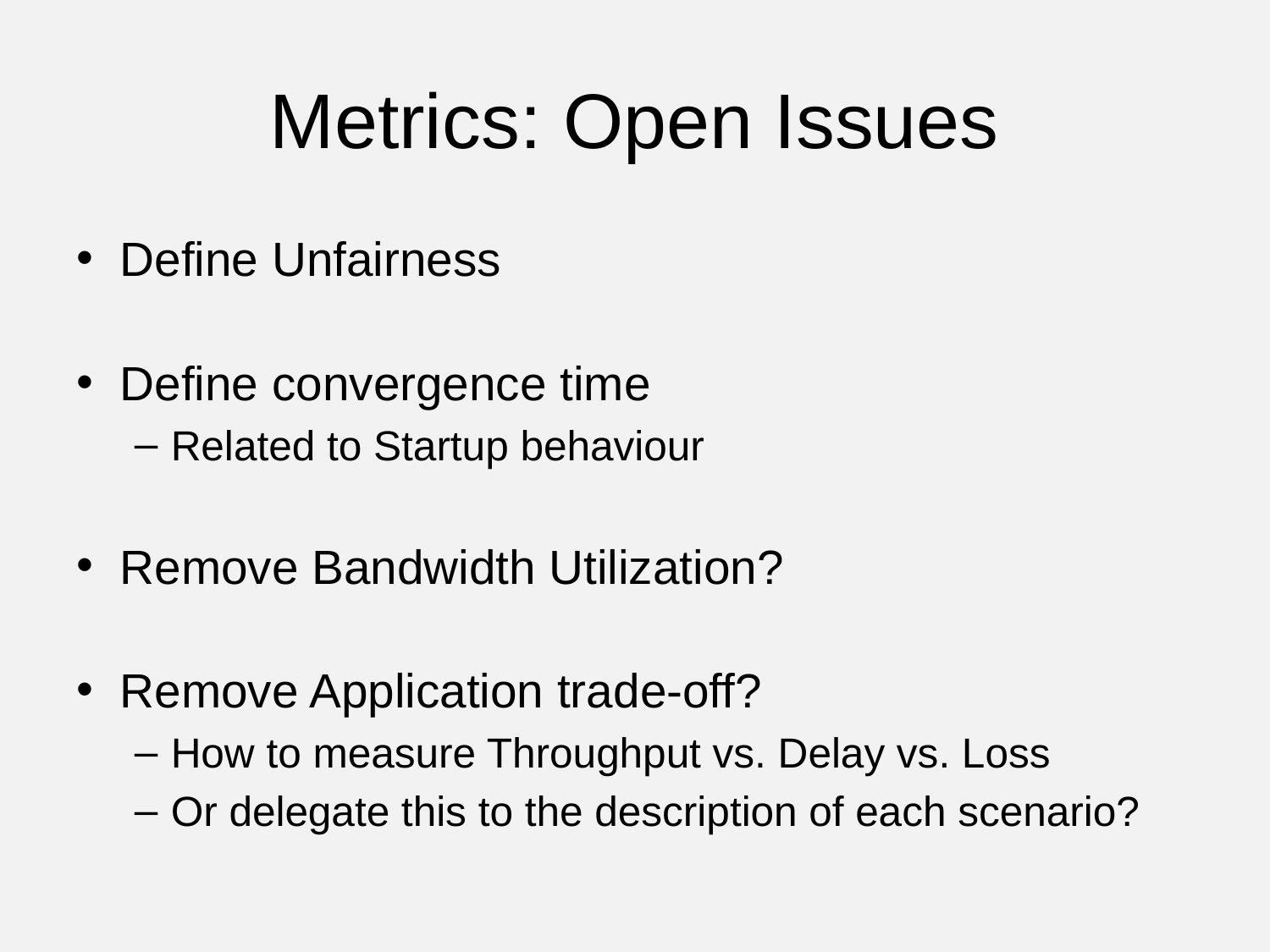

# Metrics: Open Issues
Define Unfairness

Define convergence time
Related to Startup behaviour

Remove Bandwidth Utilization?

Remove Application trade-off?
How to measure Throughput vs. Delay vs. Loss
Or delegate this to the description of each scenario?